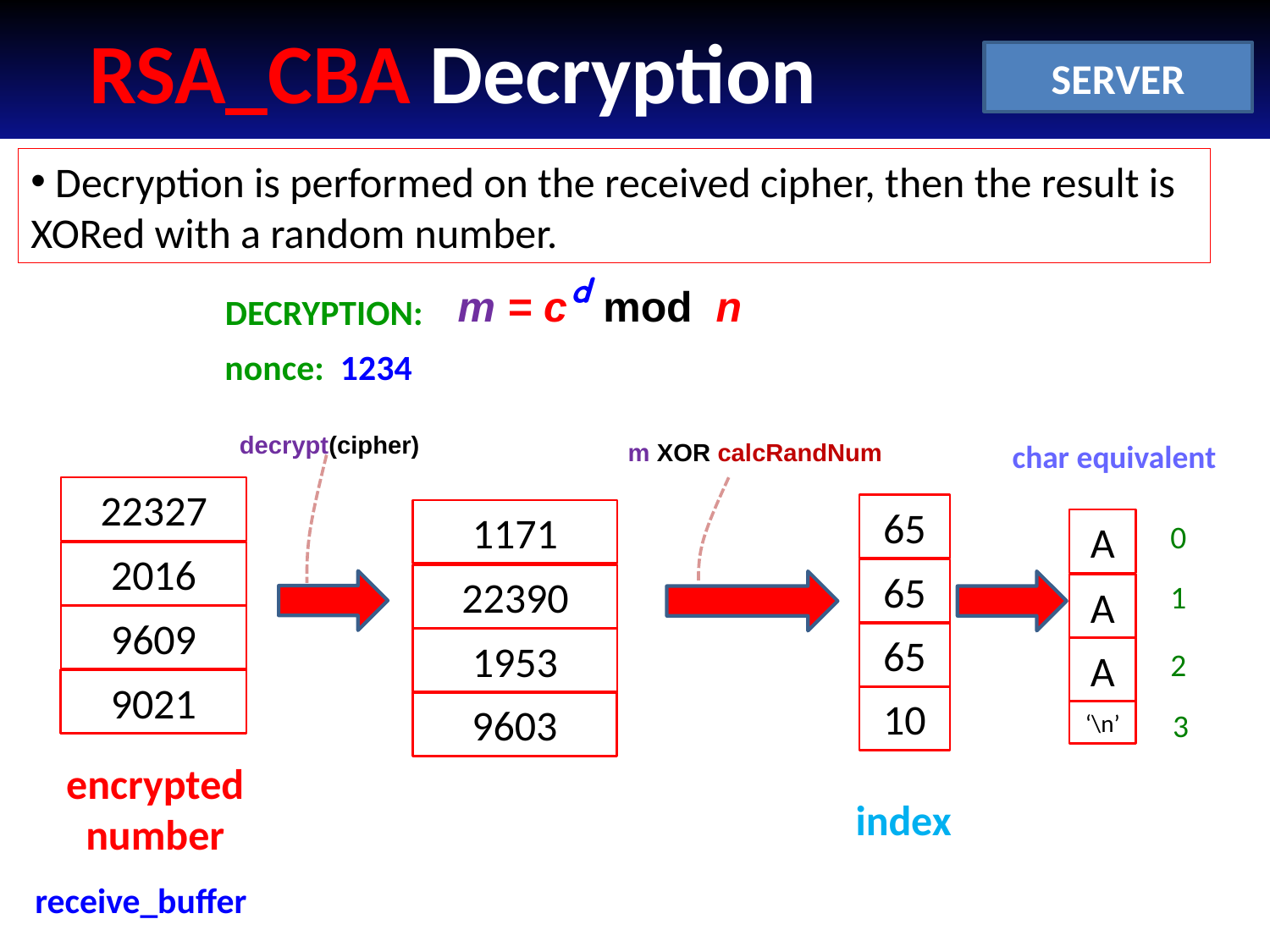

# RSA_CBA Decryption
SERVER
 Decryption is performed on the received cipher, then the result is  XORed with a random number.
d
m = c   mod  n
DECRYPTION:
nonce:  1234
decrypt(cipher)
m XOR calcRandNum
char equivalent

22327

65
1171
A
0
2016
65
22390

1

A
9609
65
1953
A
2
9021
10
9603
3
‘\n’
encrypted
number
index
receive_buffer